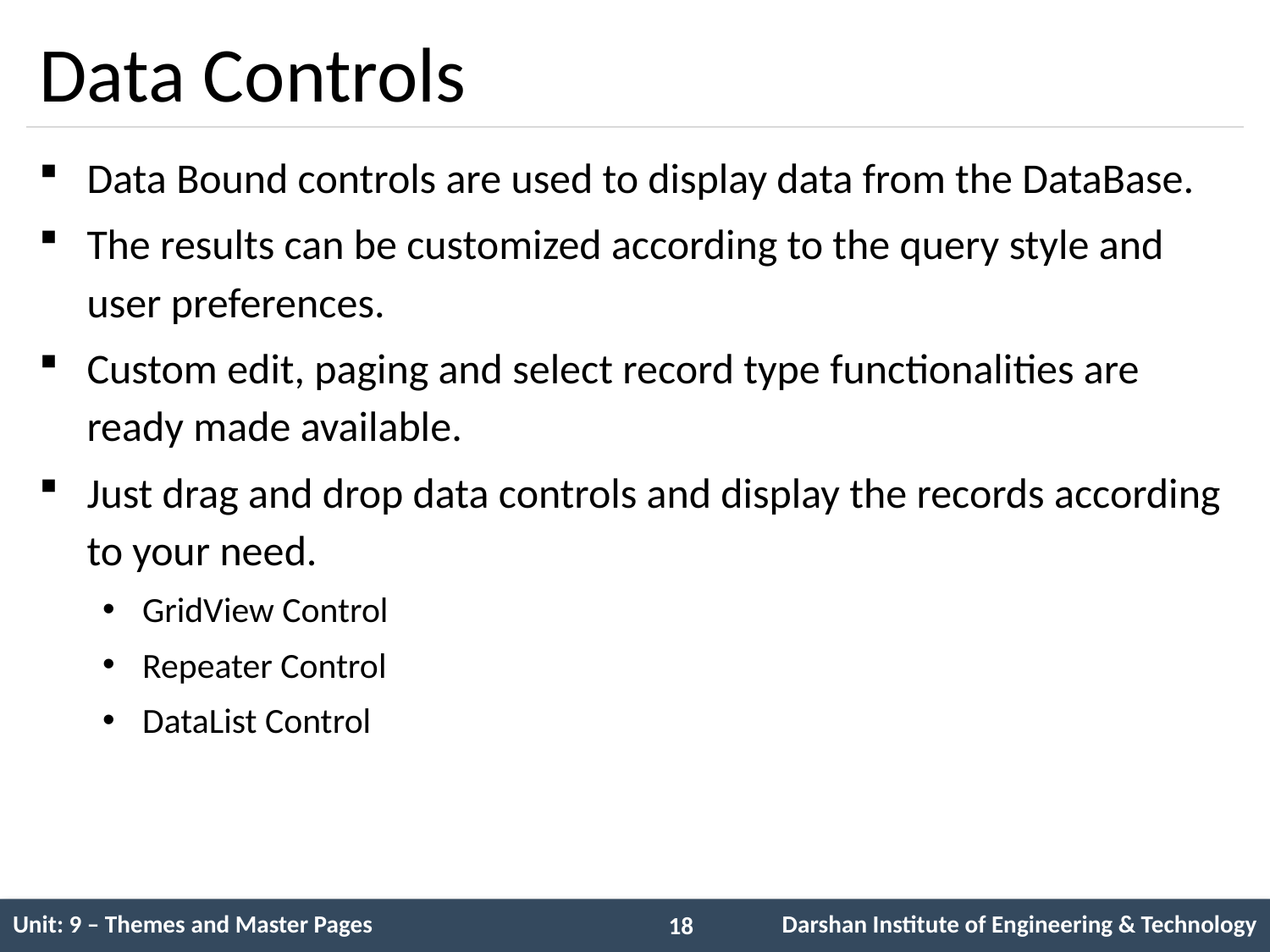

# Data Controls
Data Bound controls are used to display data from the DataBase.
The results can be customized according to the query style and user preferences.
Custom edit, paging and select record type functionalities are ready made available.
Just drag and drop data controls and display the records according to your need.
GridView Control
Repeater Control
DataList Control